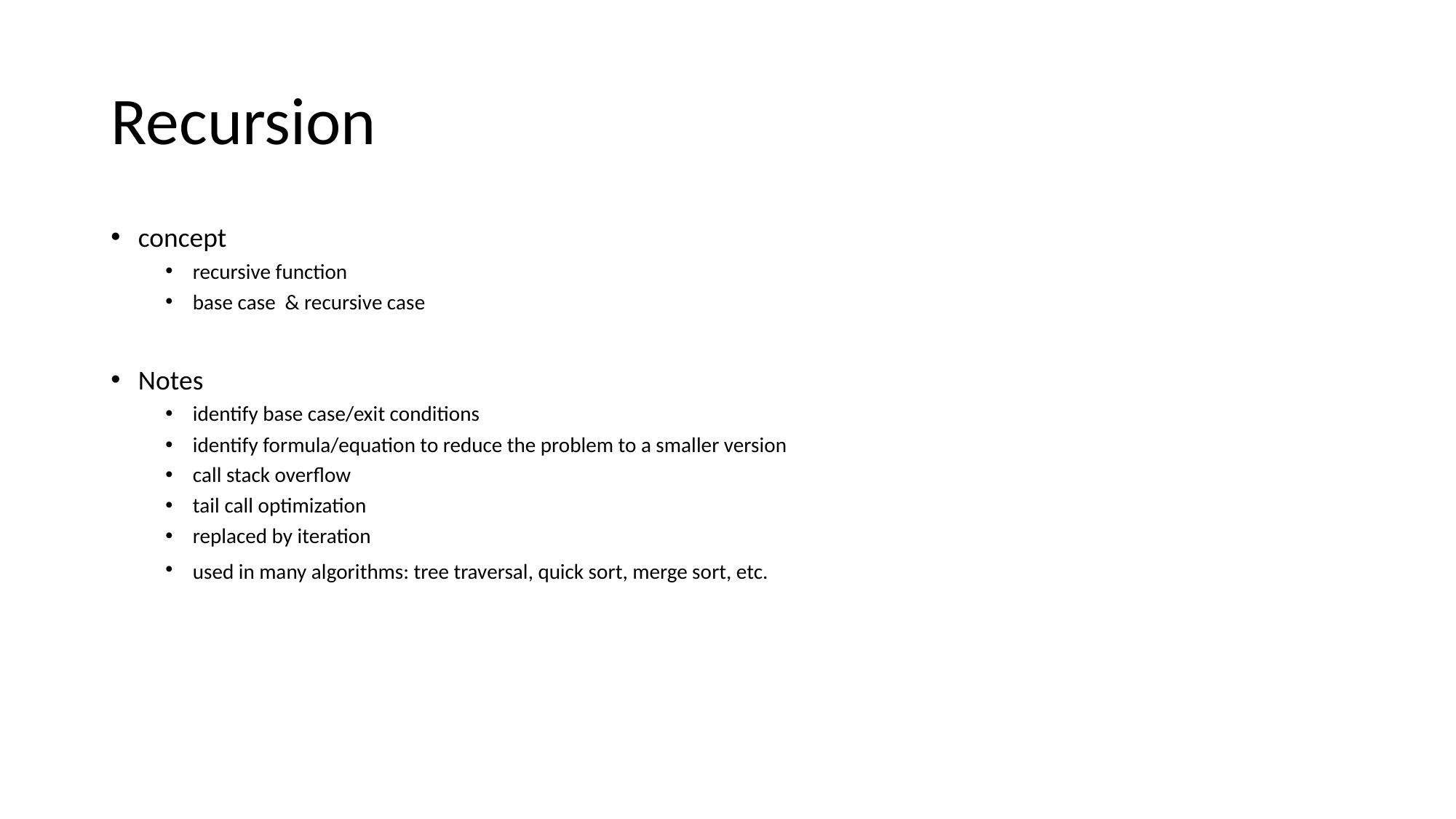

# Recursion
concept
recursive function
base case  & recursive case

Notes
identify base case/exit conditions
identify formula/equation to reduce the problem to a smaller version
call stack overflow
tail call optimization
replaced by iteration
used in many algorithms: tree traversal, quick sort, merge sort, etc.